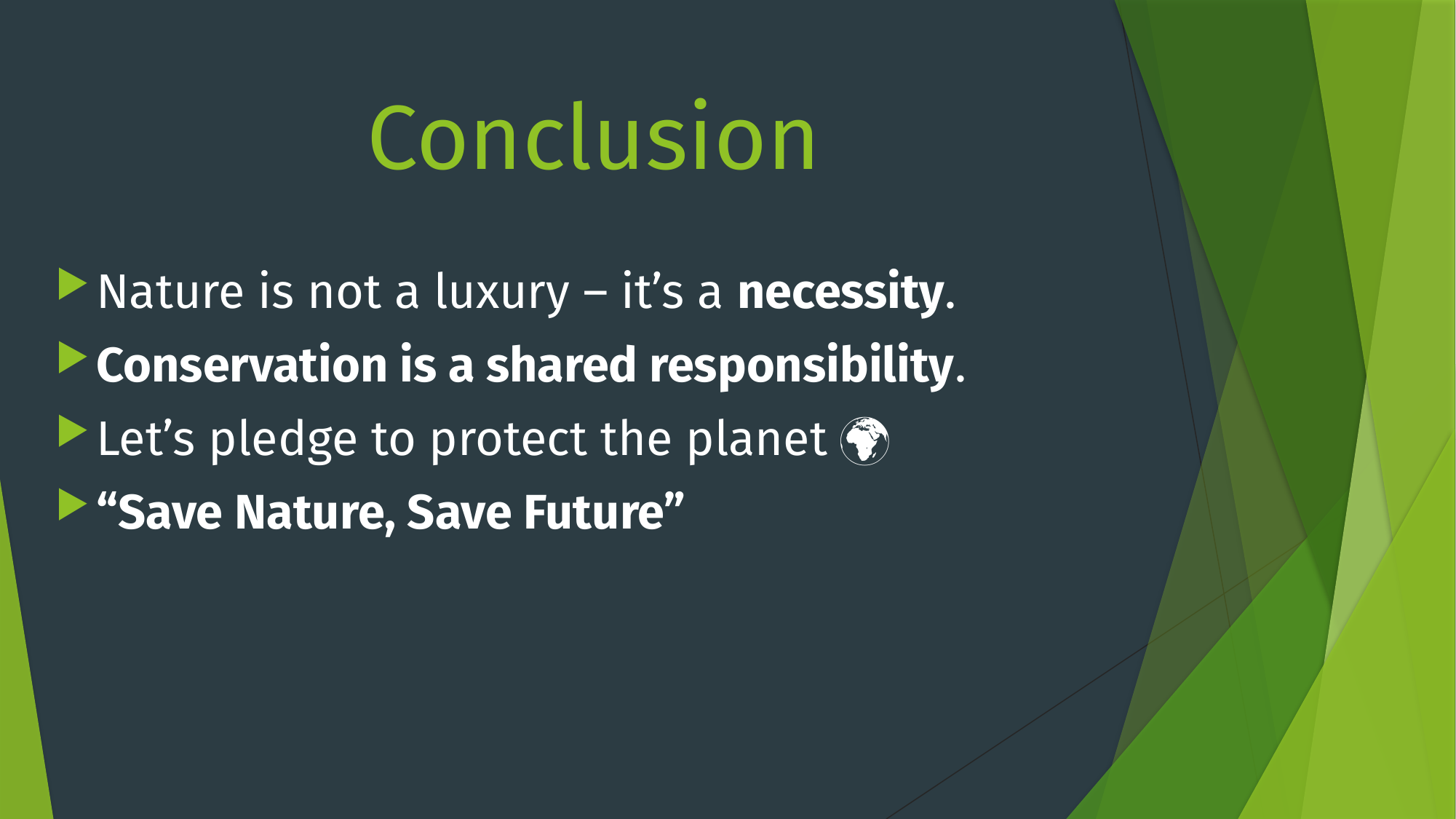

# Conclusion
Nature is not a luxury – it’s a necessity.
Conservation is a shared responsibility.
Let’s pledge to protect the planet 🌍
“Save Nature, Save Future”